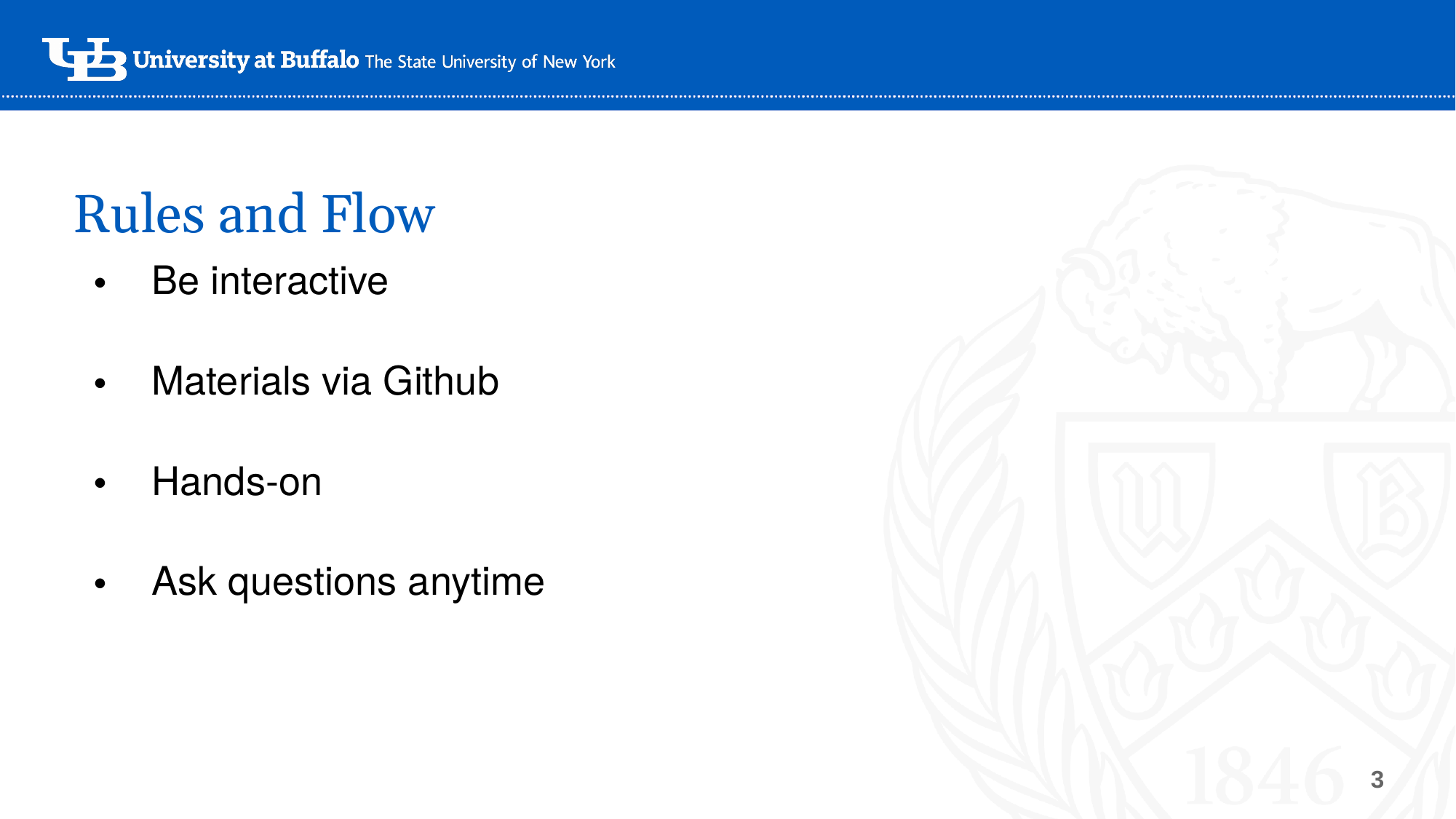

# Rules and Flow
Be interactive
Materials via Github
Hands-on
Ask questions anytime
3